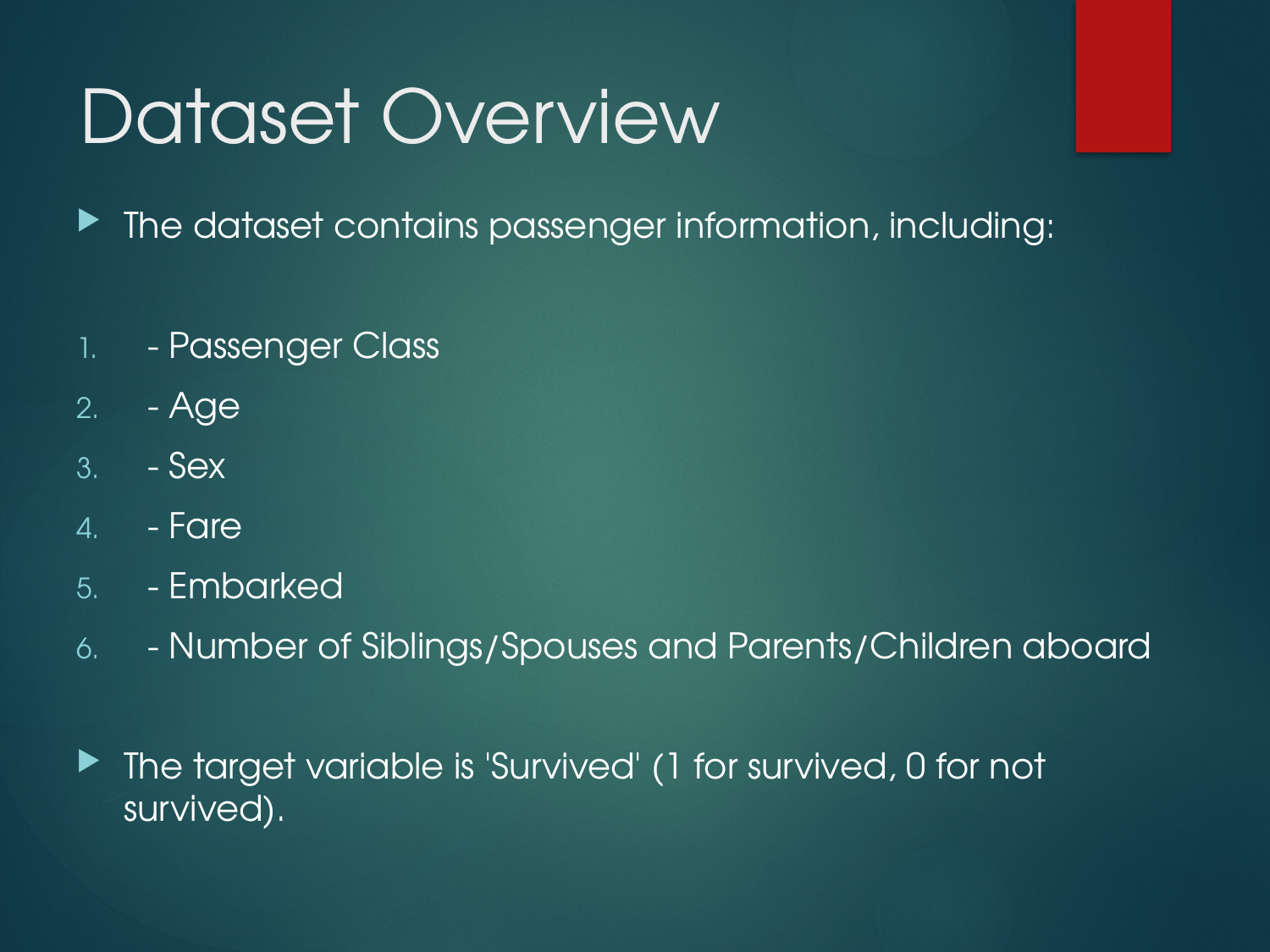

# Dataset Overview
The dataset contains passenger information, including:

- Passenger Class
- Age
- Sex
- Fare
- Embarked
- Number of Siblings/Spouses and Parents/Children aboard

The target variable is 'Survived' (1 for survived, 0 for not survived).